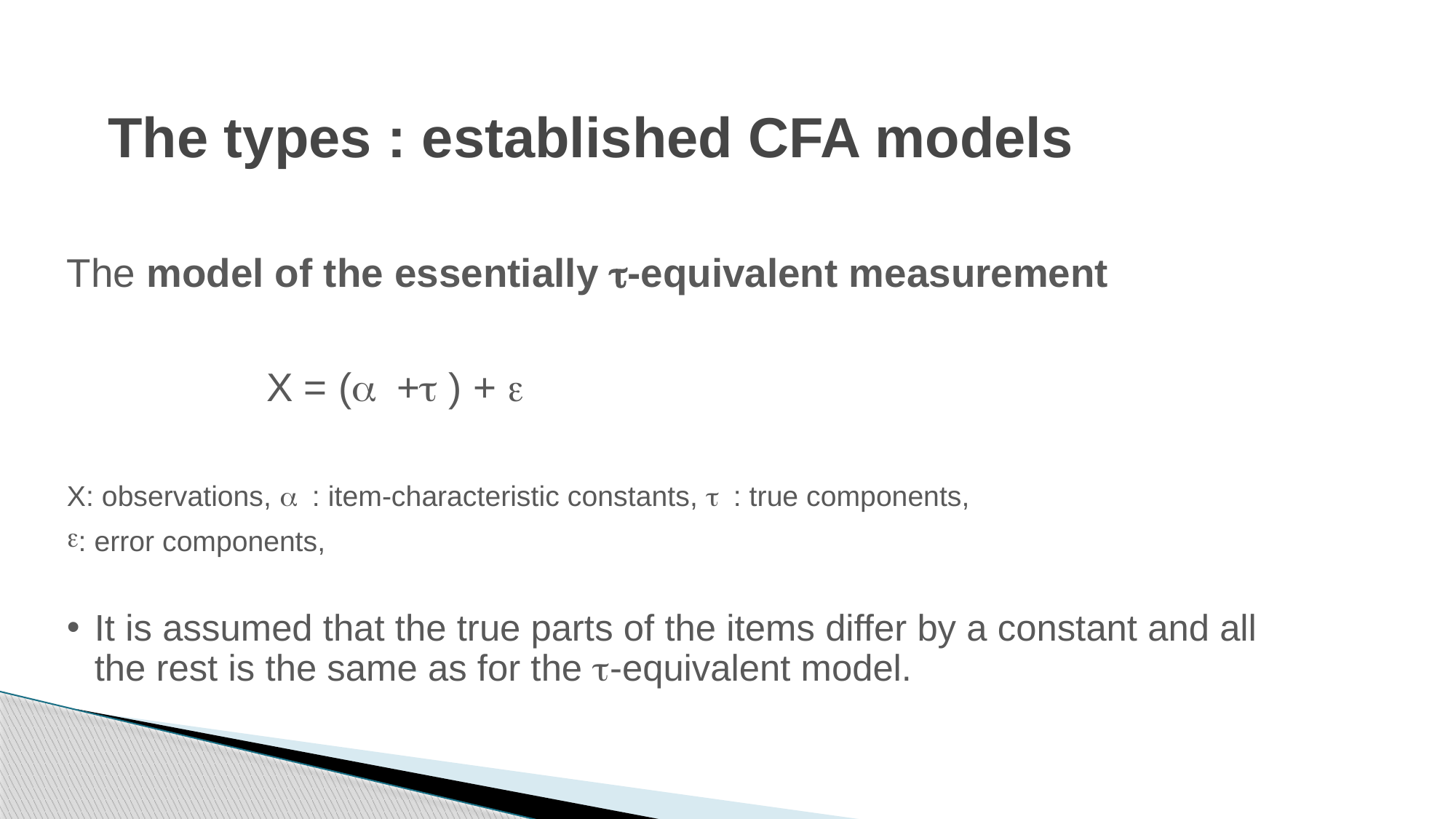

# The types : established CFA models
The model of the essentially τ-equivalent measurement

                  X = (α +τ ) + ε

X: observations, α : item-characteristic constants, τ : true components,
: error components,

It is assumed that the true parts of the items differ by a constant and all the rest is the same as for the τ-equivalent model.